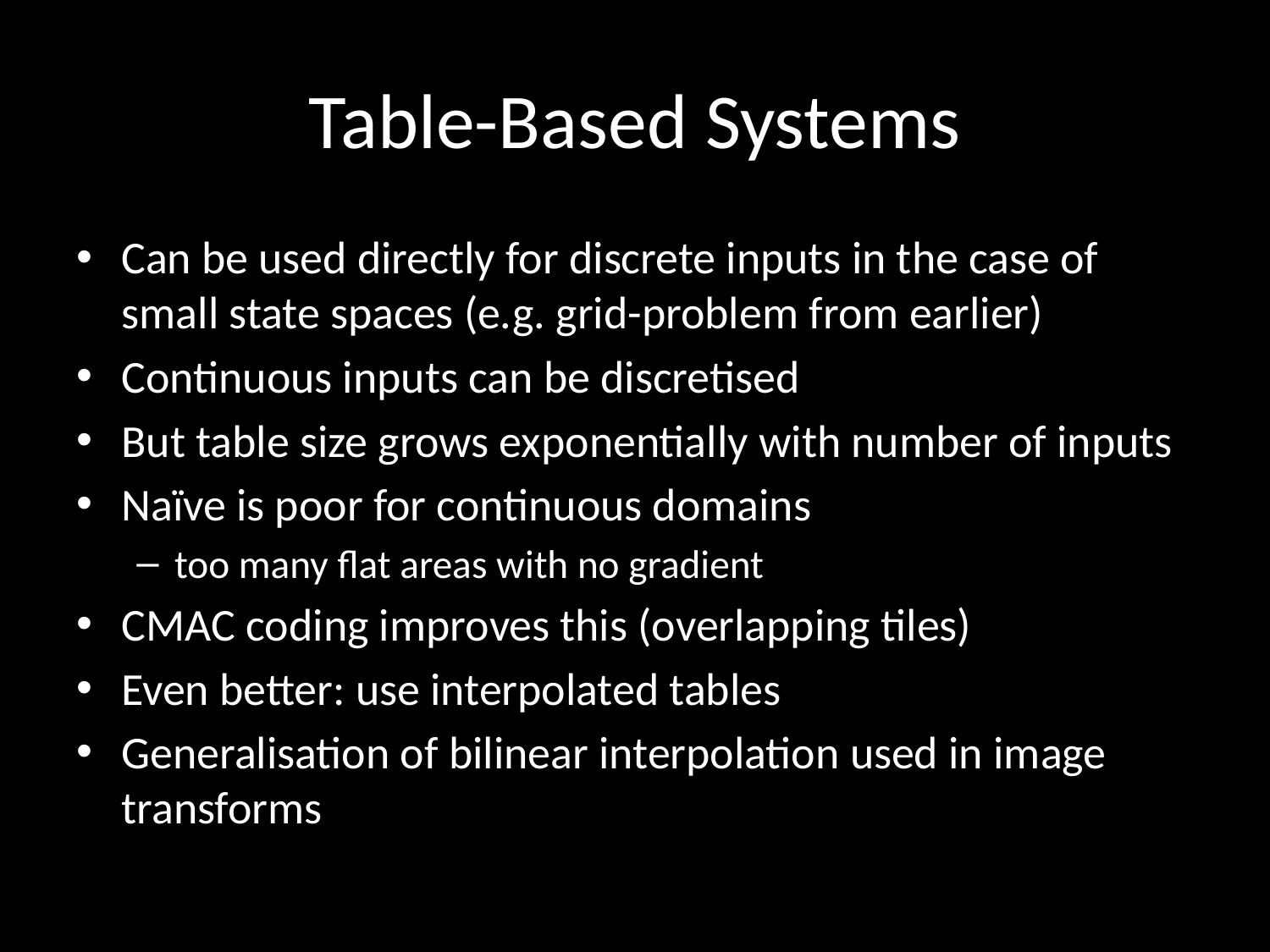

# Table-Based Systems
Can be used directly for discrete inputs in the case of small state spaces (e.g. grid-problem from earlier)
Continuous inputs can be discretised
But table size grows exponentially with number of inputs
Naïve is poor for continuous domains
too many flat areas with no gradient
CMAC coding improves this (overlapping tiles)
Even better: use interpolated tables
Generalisation of bilinear interpolation used in image transforms